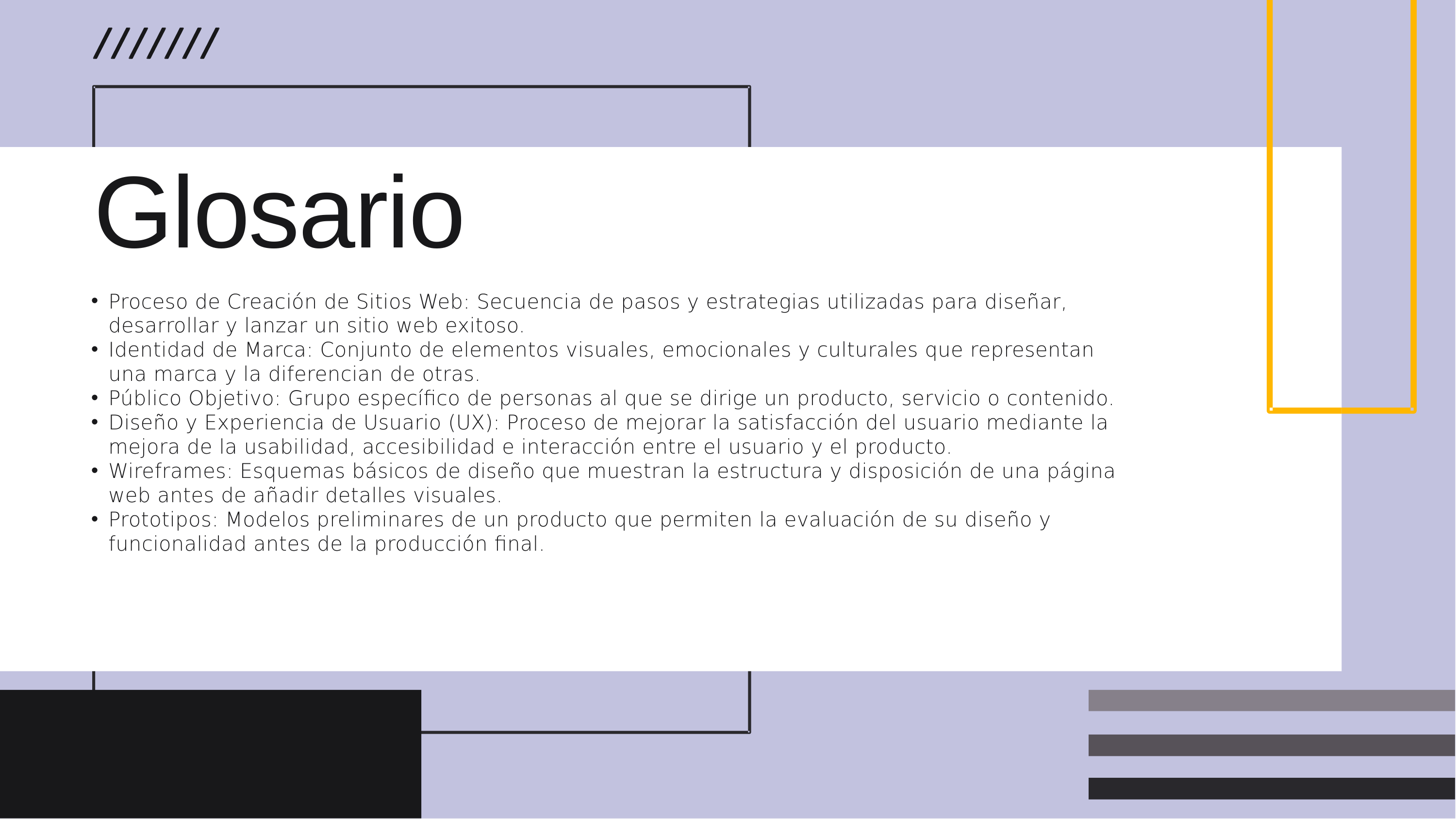

Glosario

Proceso de Creación de Sitios Web: Secuencia de pasos y estrategias utilizadas para diseñar, desarrollar y lanzar un sitio web exitoso.
Identidad de Marca: Conjunto de elementos visuales, emocionales y culturales que representan una marca y la diferencian de otras.
Público Objetivo: Grupo específico de personas al que se dirige un producto, servicio o contenido.
Diseño y Experiencia de Usuario (UX): Proceso de mejorar la satisfacción del usuario mediante la mejora de la usabilidad, accesibilidad e interacción entre el usuario y el producto.
Wireframes: Esquemas básicos de diseño que muestran la estructura y disposición de una página web antes de añadir detalles visuales.
Prototipos: Modelos preliminares de un producto que permiten la evaluación de su diseño y funcionalidad antes de la producción final.